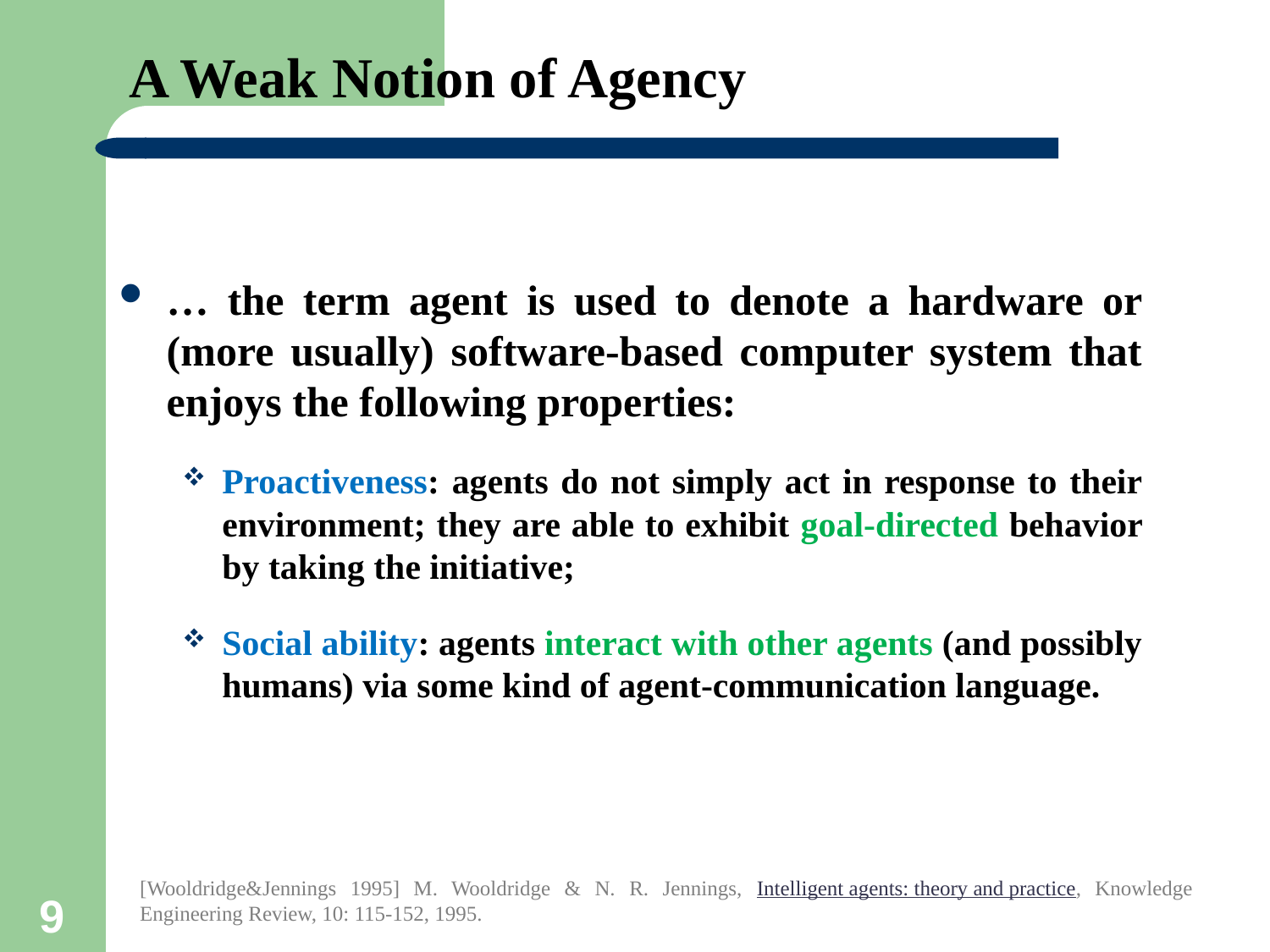

# A Weak Notion of Agency
… the term agent is used to denote a hardware or (more usually) software-based computer system that enjoys the following properties:

Proactiveness: agents do not simply act in response to their environment; they are able to exhibit goal-directed behavior by taking the initiative;

Social ability: agents interact with other agents (and possibly humans) via some kind of agent-communication language.

[Wooldridge&Jennings 1995] M. Wooldridge & N. R. Jennings, Intelligent agents: theory and practice, Knowledge Engineering Review, 10: 115-152, 1995.
9